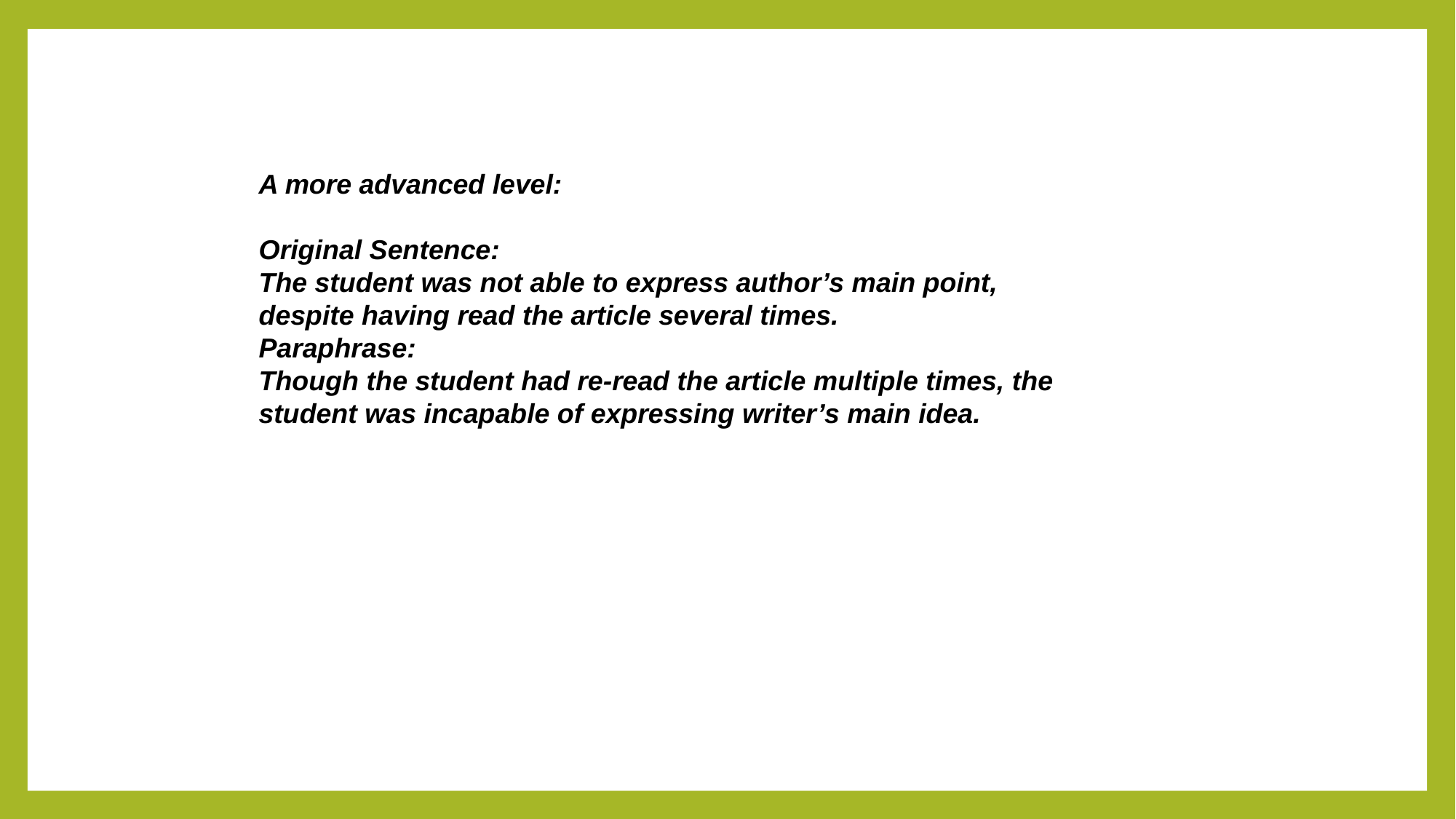

A more advanced level:

Original Sentence:
The student was not able to express author’s main point, despite having read the article several times.
Paraphrase:
Though the student had re-read the article multiple times, the student was incapable of expressing writer’s main idea.